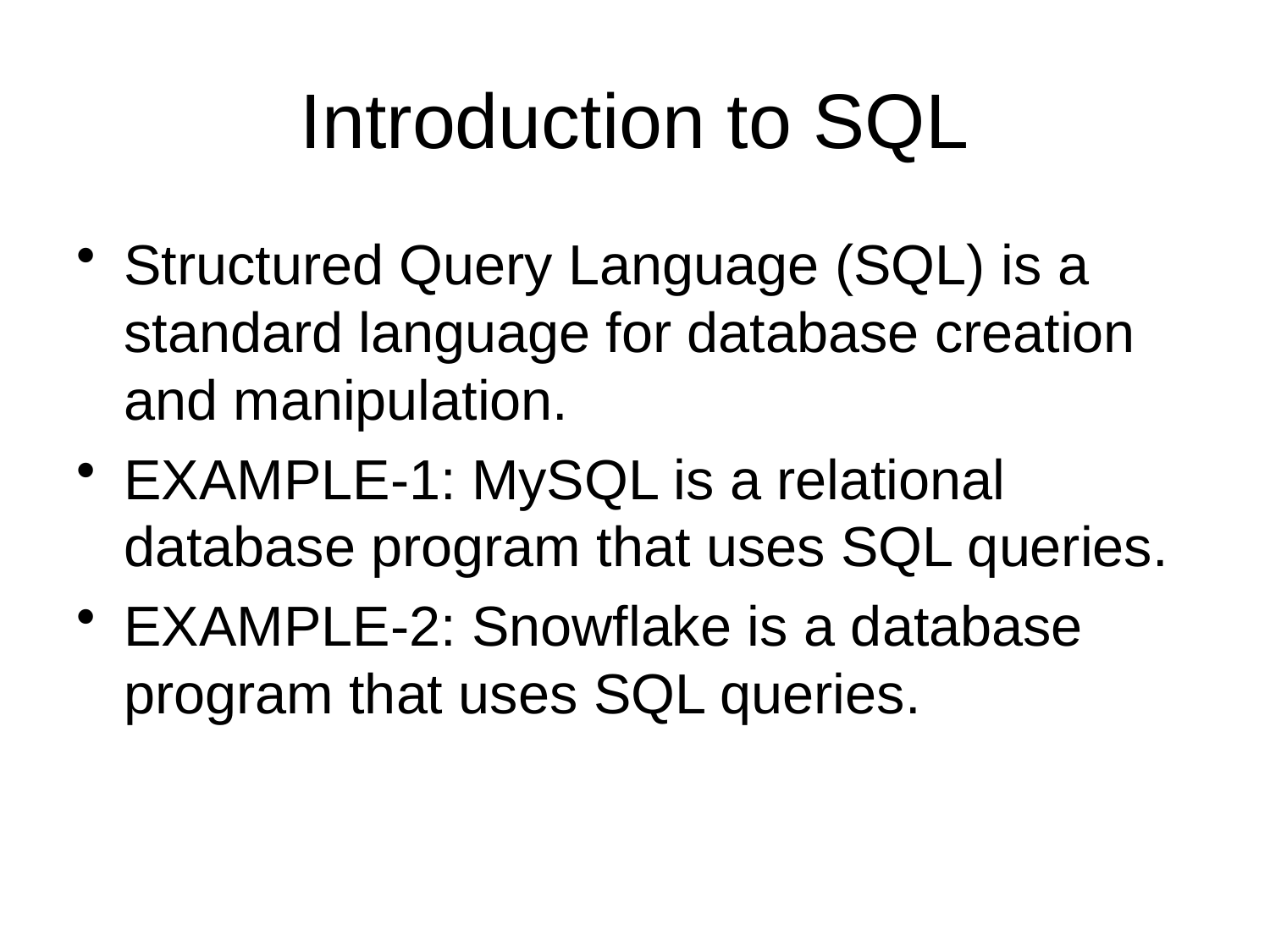

# Introduction to SQL
Structured Query Language (SQL) is a standard language for database creation and manipulation.
EXAMPLE-1: MySQL is a relational database program that uses SQL queries.
EXAMPLE-2: Snowflake is a database program that uses SQL queries.